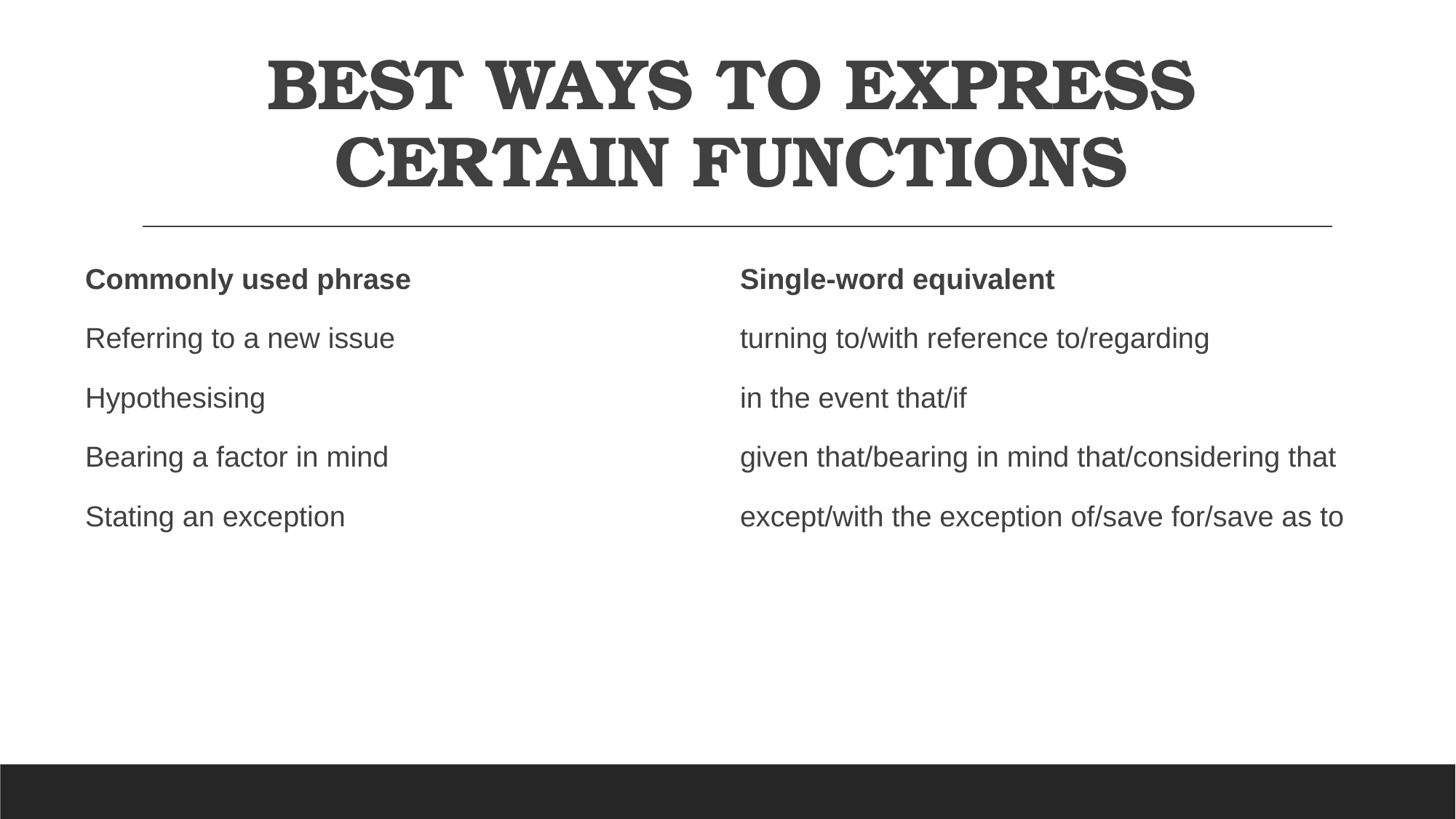

# BEST WAYS TO EXPRESS CERTAIN FUNCTIONS
Commonly used phrase				Single-word equivalent
Referring to a new issue				turning to/with reference to/regarding
Hypothesising					in the event that/if
Bearing a factor in mind				given that/bearing in mind that/considering that
Stating an exception				except/with the exception of/save for/save as to